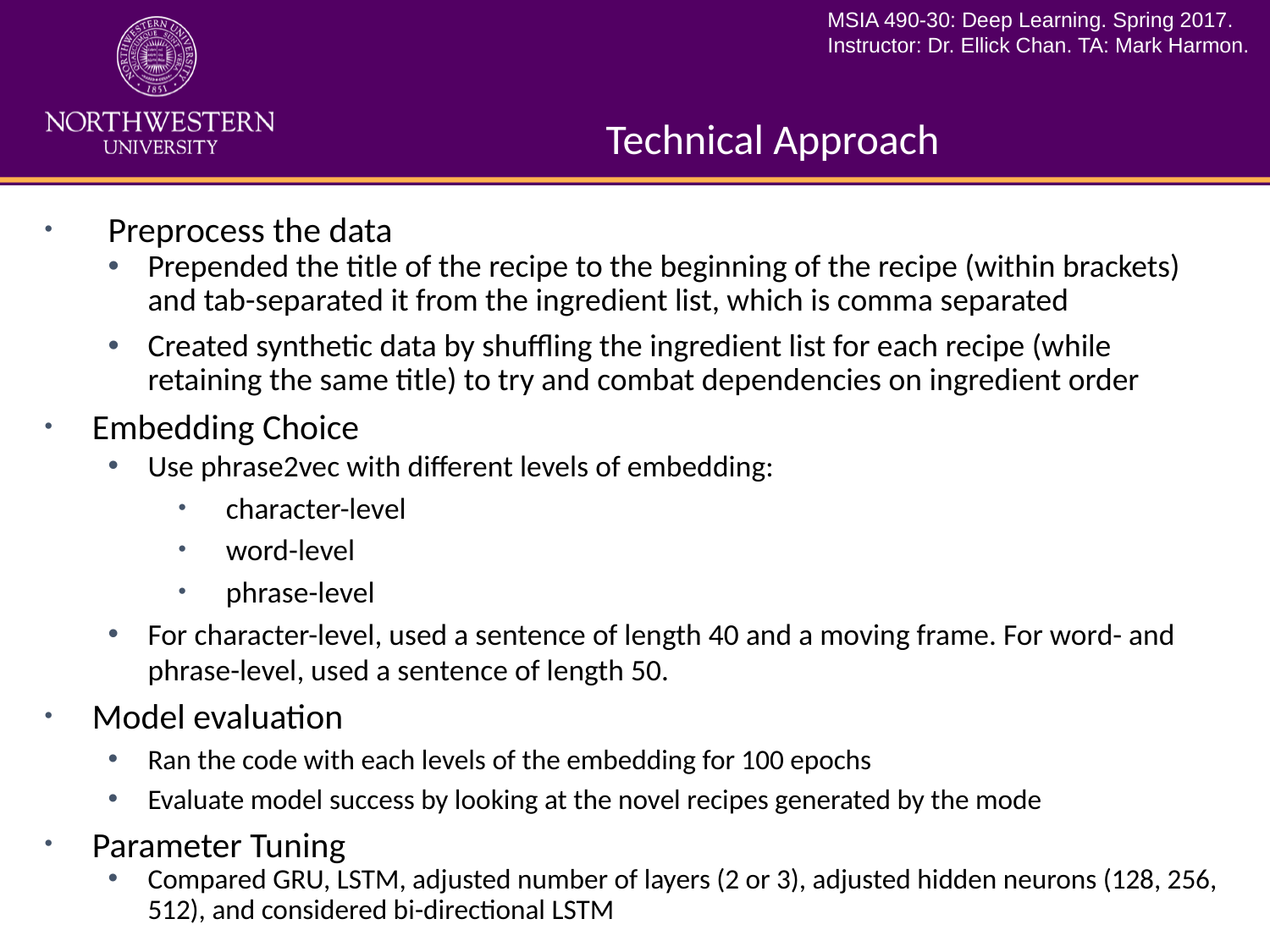

# Technical Approach
Preprocess the data
Prepended the title of the recipe to the beginning of the recipe (within brackets) and tab-separated it from the ingredient list, which is comma separated
Created synthetic data by shuffling the ingredient list for each recipe (while retaining the same title) to try and combat dependencies on ingredient order
Embedding Choice
Use phrase2vec with different levels of embedding:
character-level
word-level
phrase-level
For character-level, used a sentence of length 40 and a moving frame. For word- and phrase-level, used a sentence of length 50.
Model evaluation
Ran the code with each levels of the embedding for 100 epochs
Evaluate model success by looking at the novel recipes generated by the mode
Parameter Tuning
Compared GRU, LSTM, adjusted number of layers (2 or 3), adjusted hidden neurons (128, 256, 512), and considered bi-directional LSTM